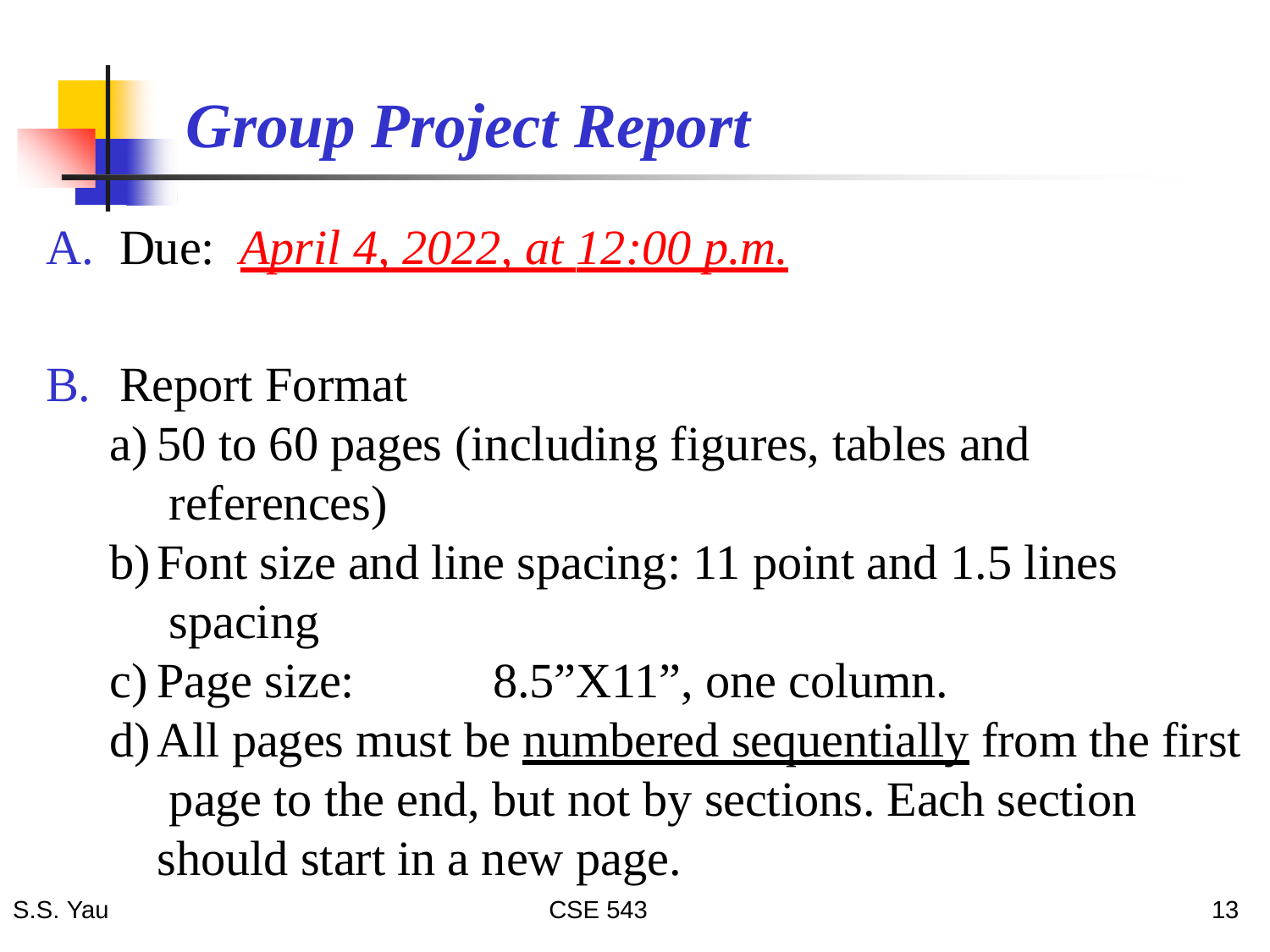

# Group Project Report
A.	Due:	April 4, 2022, at 12:00 p.m.

B.	Report Format
50 to 60 pages (including figures, tables and  references)
Font size and line spacing: 11 point and 1.5 lines  spacing
Page size:	8.5”X11”, one column.
All pages must be numbered sequentially from the first  page to the end, but not by sections. Each section  should start in a new page.
13
S.S. Yau
CSE 543